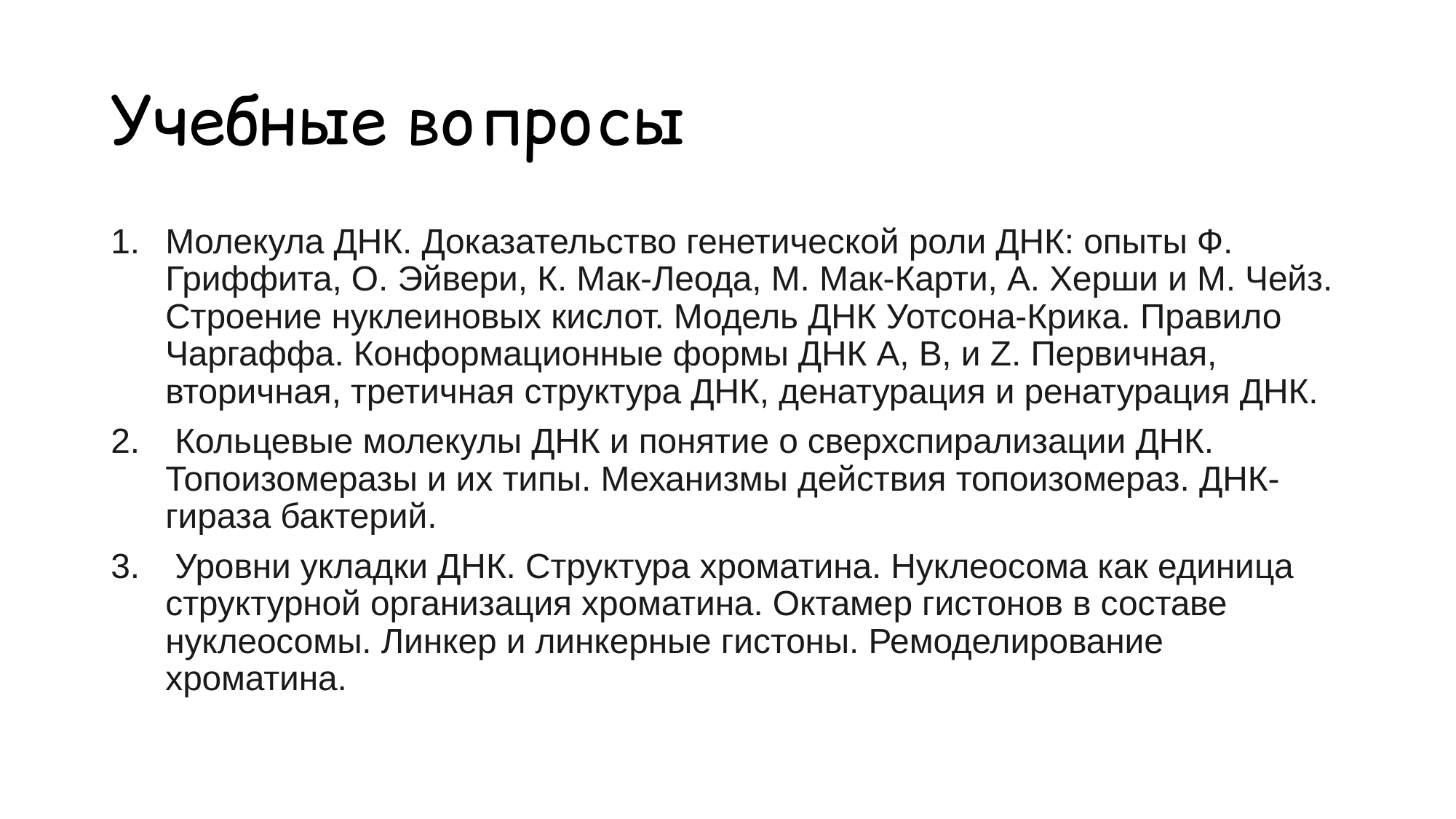

# Учебные вопросы
Молекула ДНК. Доказательство генетической роли ДНК: опыты Ф. Гриффита, О. Эйвери, К. Мак-Леода, М. Мак-Карти, А. Херши и М. Чейз. Строение нуклеиновых кислот. Модель ДНК Уотсона-Крика. Правило Чаргаффа. Конформационные формы ДНК A, В, и Z. Первичная, вторичная, третичная структура ДНК, денатурация и ренатурация ДНК.
 Кольцевые молекулы ДНК и понятие о сверхспирализации ДНК. Топоизомеразы и их типы. Механизмы действия топоизомераз. ДНК- гираза бактерий.
 Уровни укладки ДНК. Структура хроматина. Нуклеосома как единица структурной организация хроматина. Октамер гистонов в составе нуклеосомы. Линкер и линкерные гистоны. Ремоделирование хроматина.